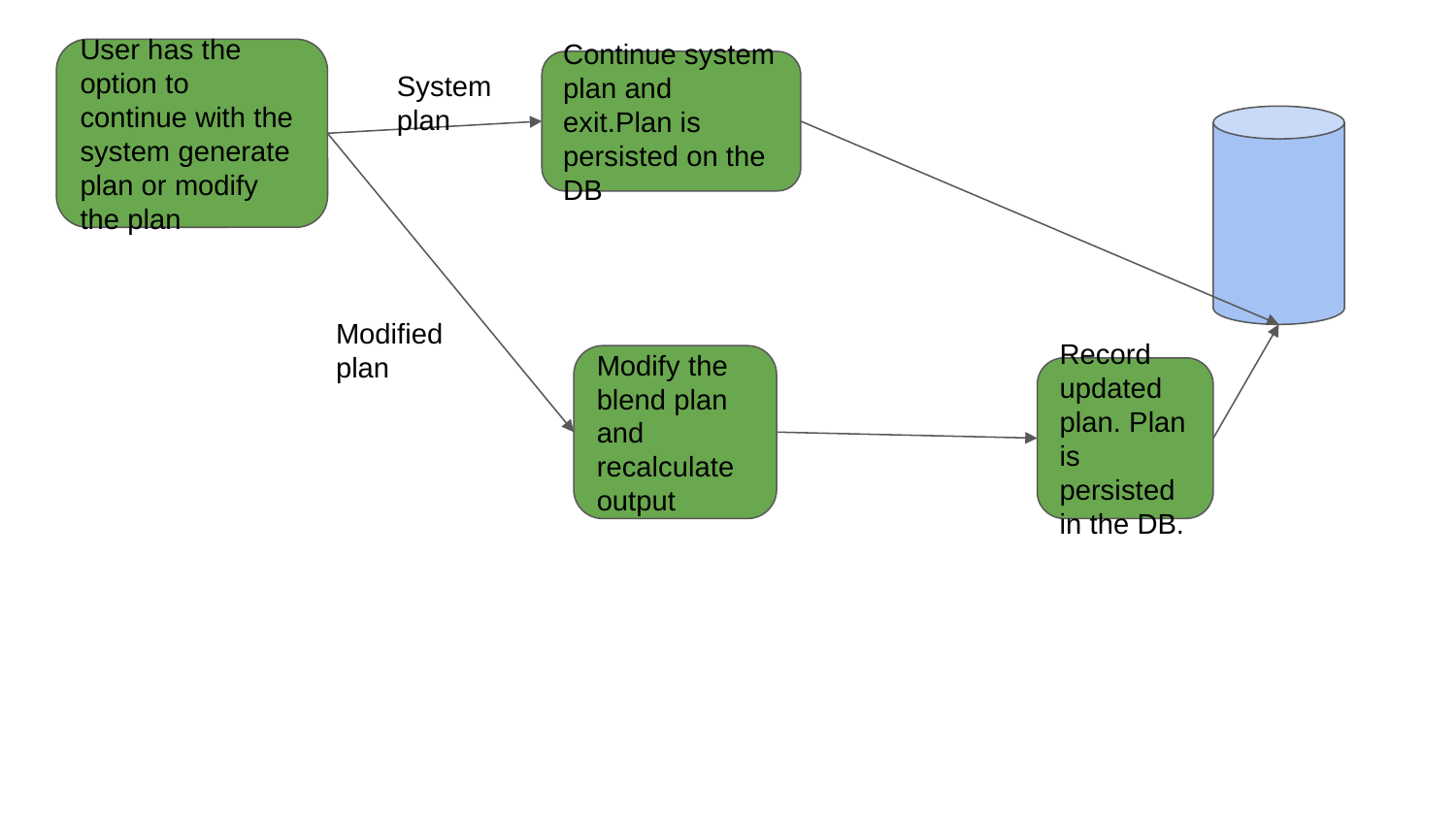

User has the option to continue with the system generate plan or modify the plan
Continue system plan and exit.Plan is persisted on the DB
System plan

Modified plan
Modify the blend plan and recalculate output
Record updated plan. Plan is persisted in the DB.